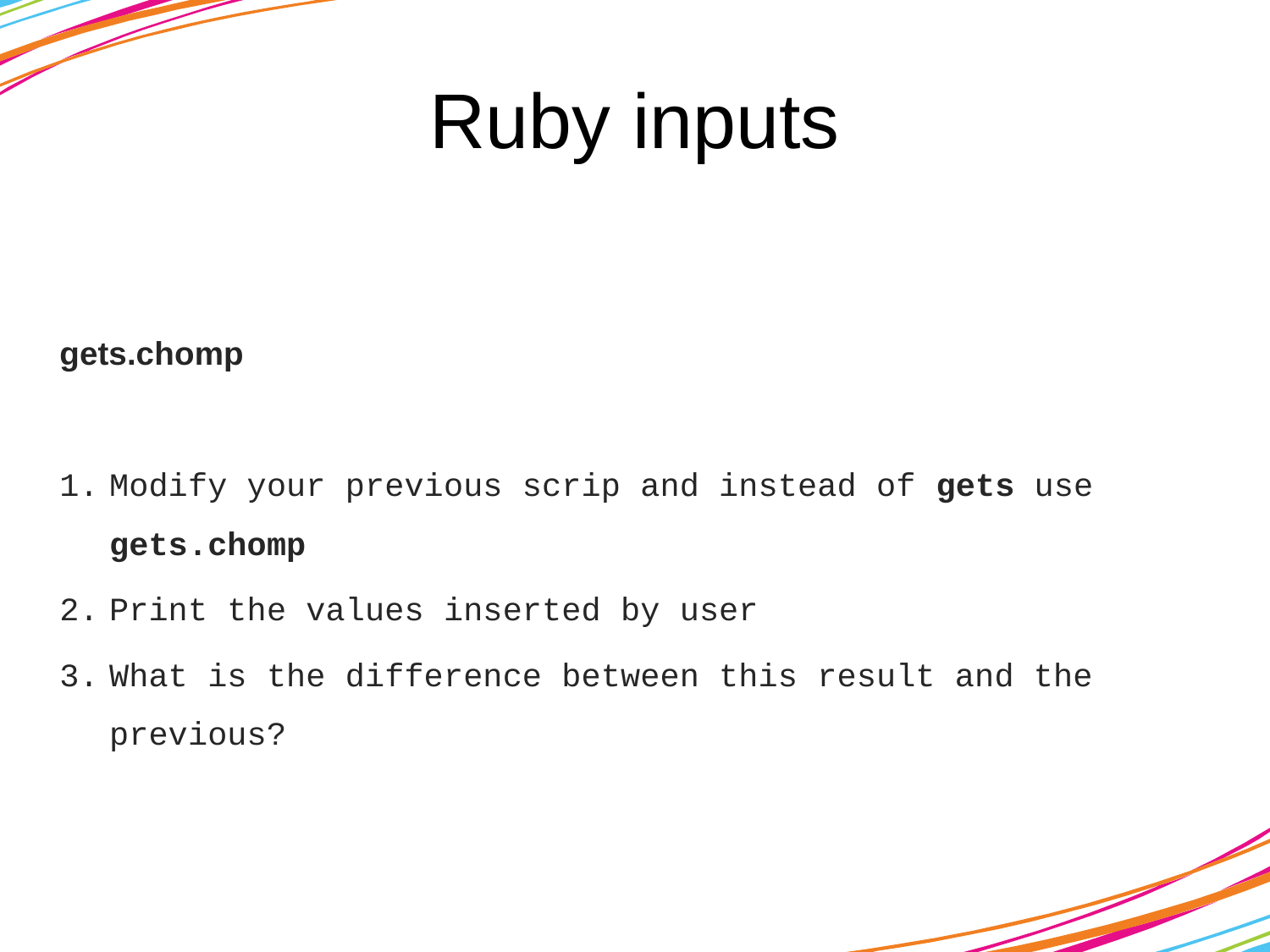

# Ruby inputs
gets.chomp

Modify your previous scrip and instead of gets use gets.chomp
Print the values inserted by user
What is the difference between this result and the previous?